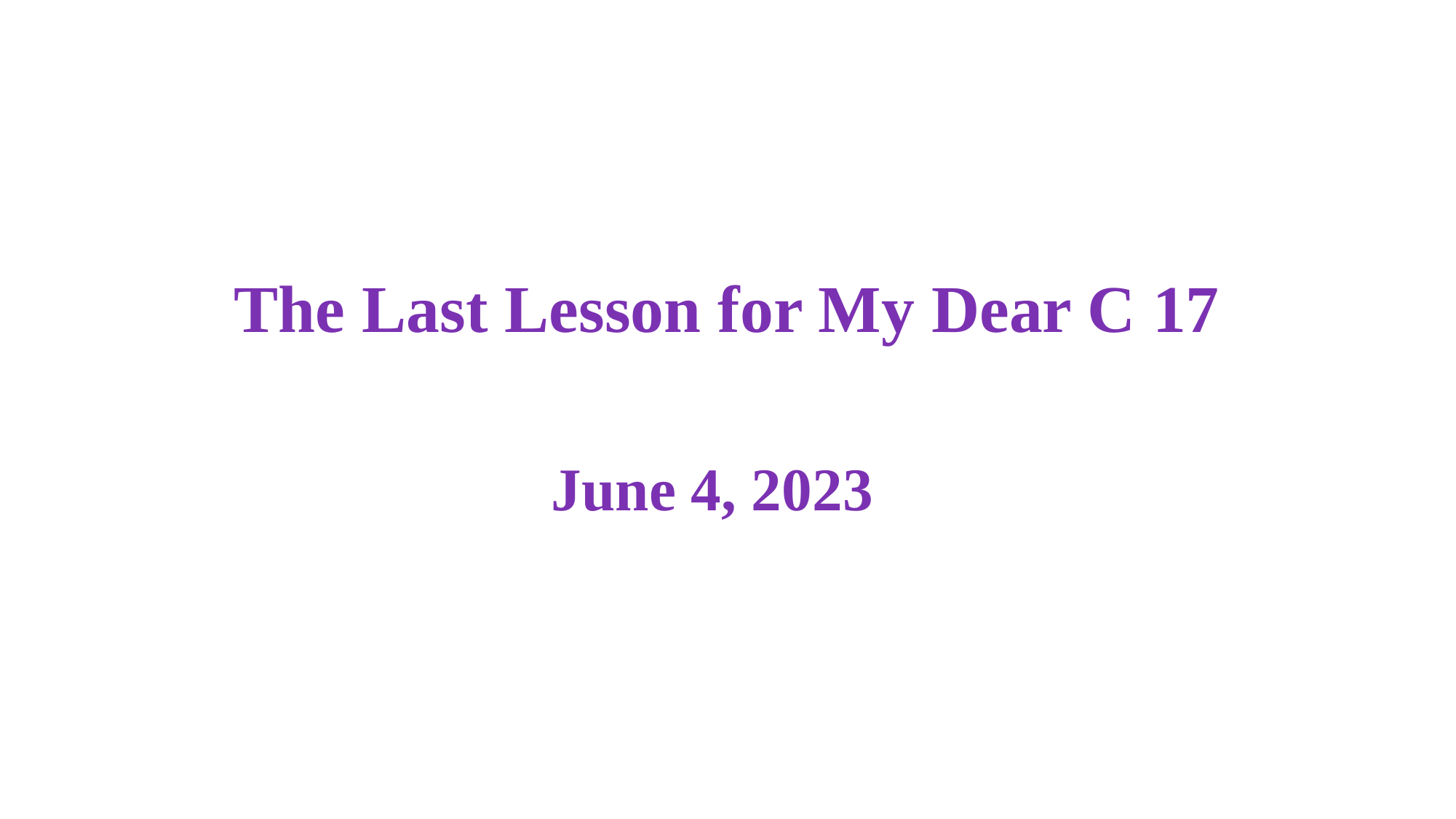

# The Last Lesson for My Dear C 17
June 4, 2023